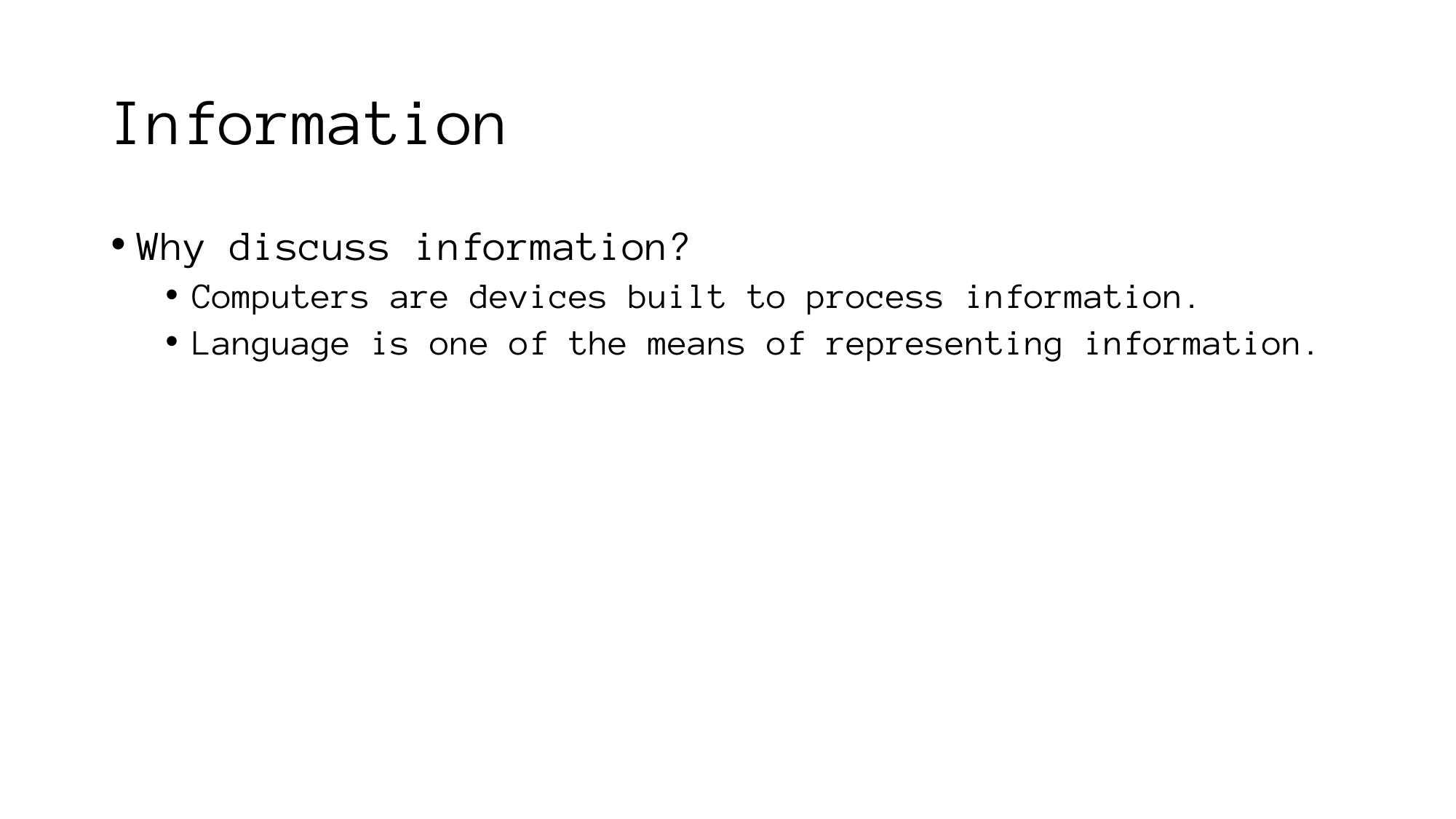

# Information
Why discuss information?
Computers are devices built to process information.
Language is one of the means of representing information.